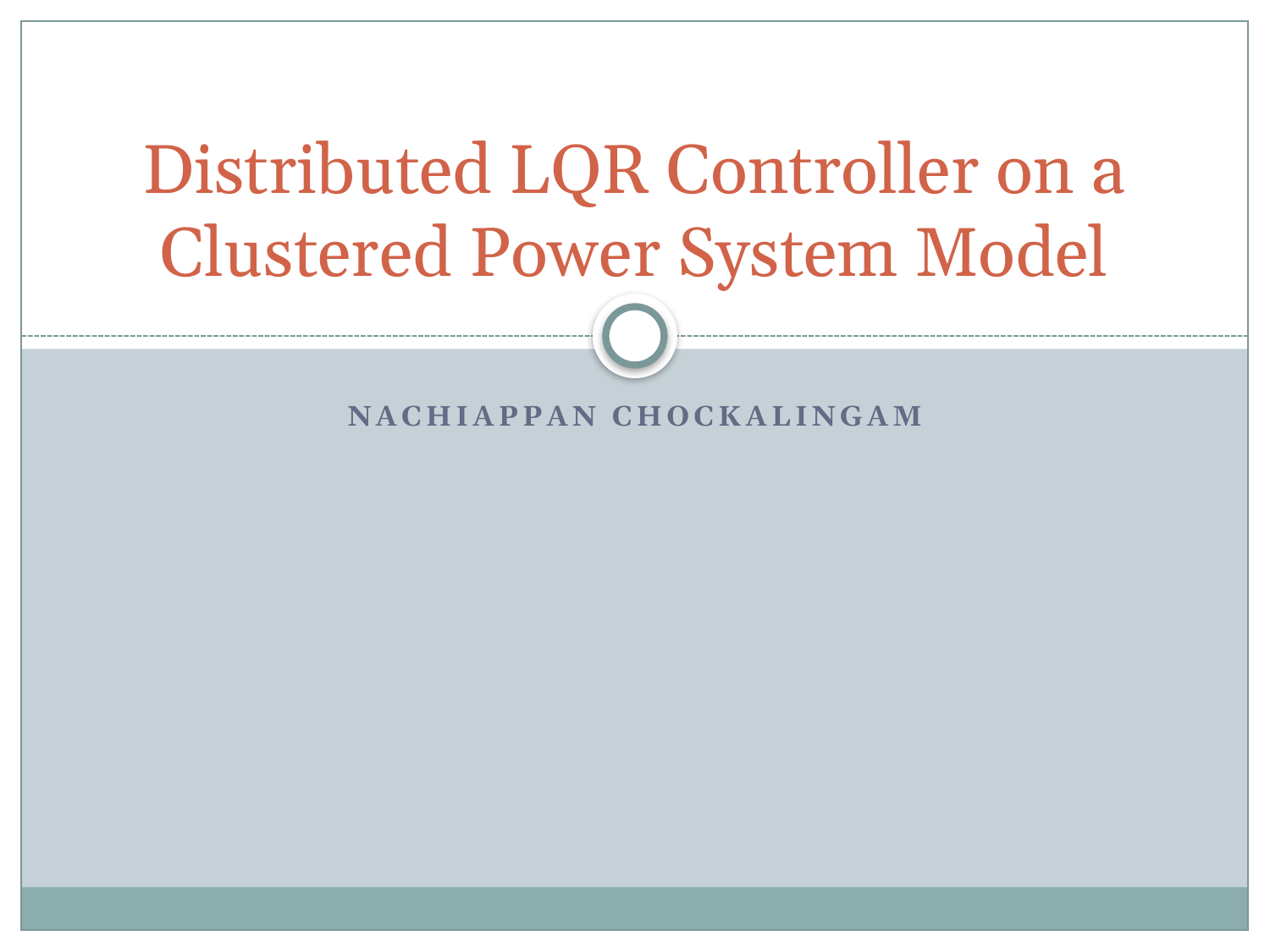

# Distributed LQR Controller on a Clustered Power System Model
Nachiappan Chockalingam